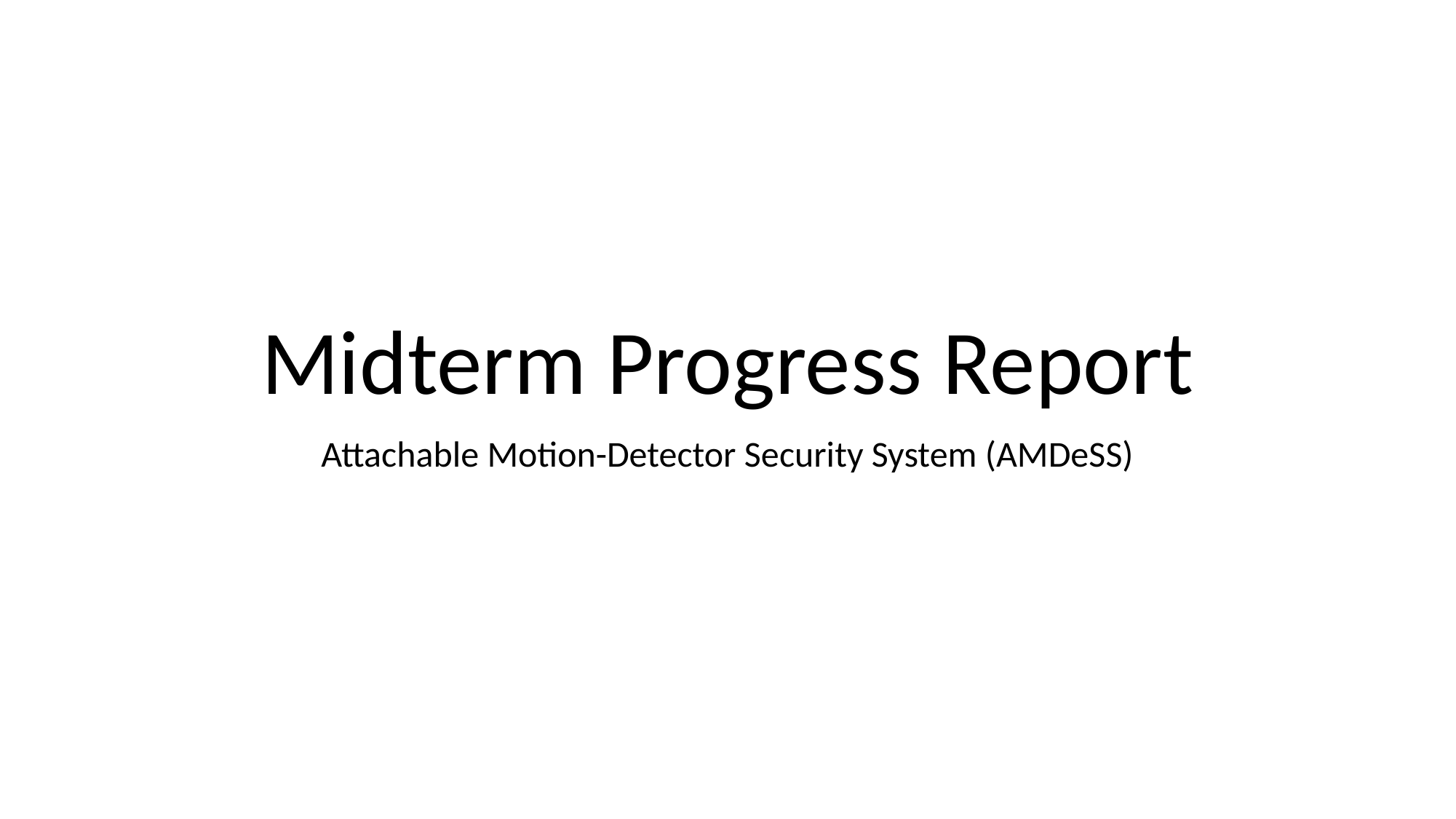

# Midterm Progress Report
Attachable Motion-Detector Security System (AMDeSS)